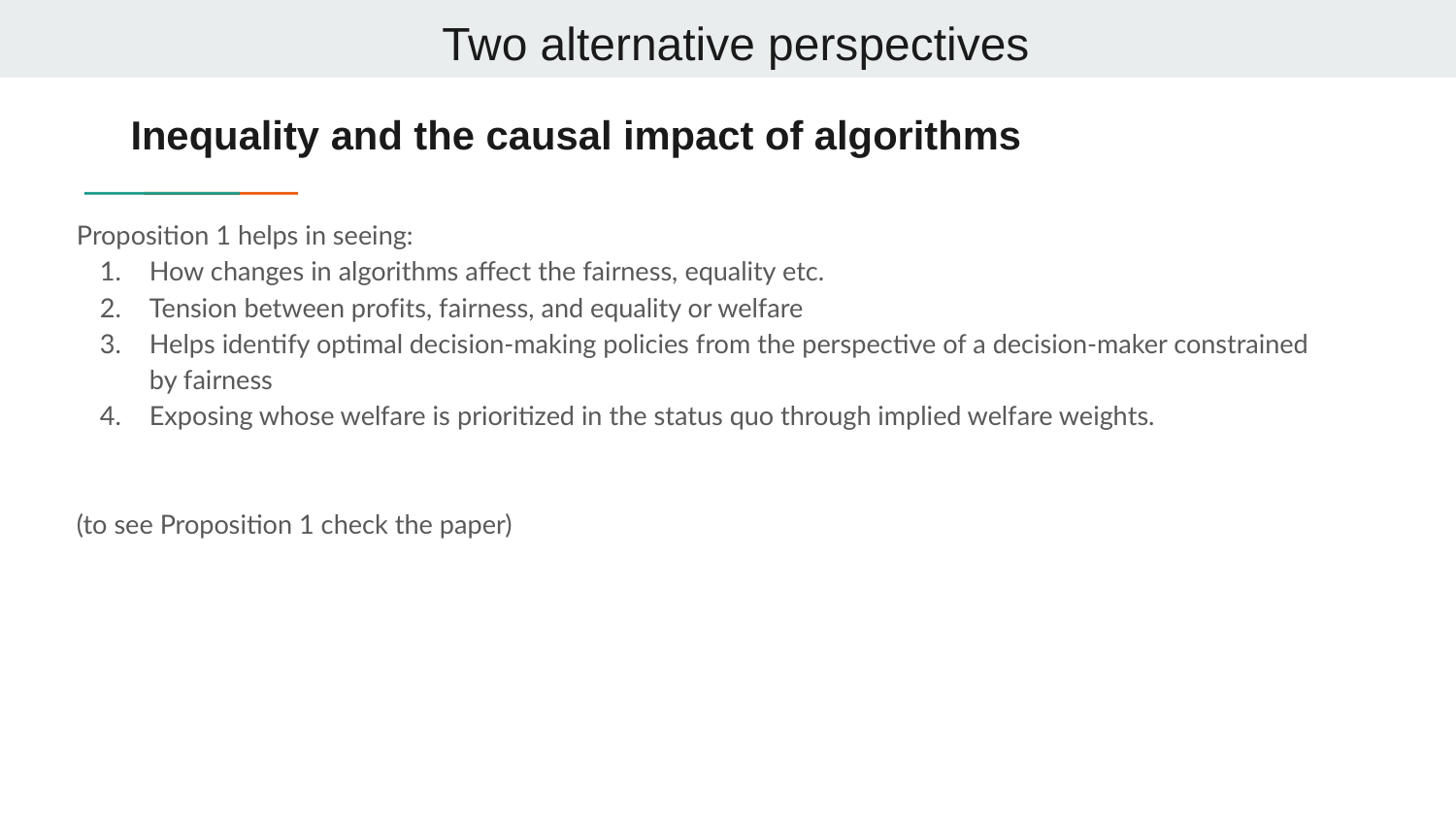

Two alternative perspectives
# Inequality and the causal impact of algorithms
Proposition 1 helps in seeing:
How changes in algorithms affect the fairness, equality etc.
Tension between profits, fairness, and equality or welfare
Helps identify optimal decision-making policies from the perspective of a decision-maker constrained by fairness
Exposing whose welfare is prioritized in the status quo through implied welfare weights.

(to see Proposition 1 check the paper)